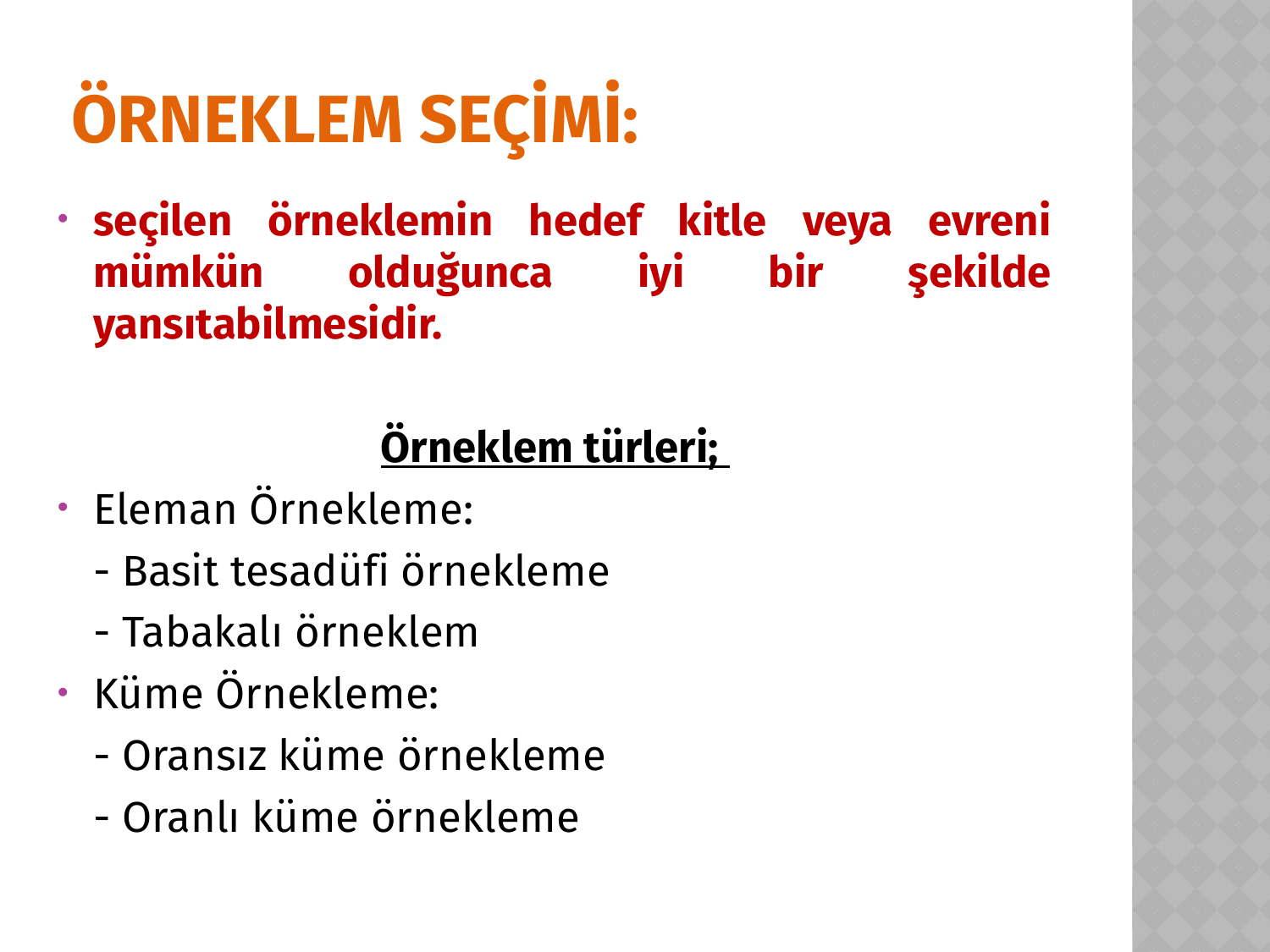

# Örneklem seçimi:
seçilen örneklemin hedef kitle veya evreni mümkün olduğunca iyi bir şekilde yansıtabilmesidir.

Örneklem türleri;
Eleman Örnekleme:
		- Basit tesadüfi örnekleme
		- Tabakalı örneklem
Küme Örnekleme:
		- Oransız küme örnekleme
		- Oranlı küme örnekleme